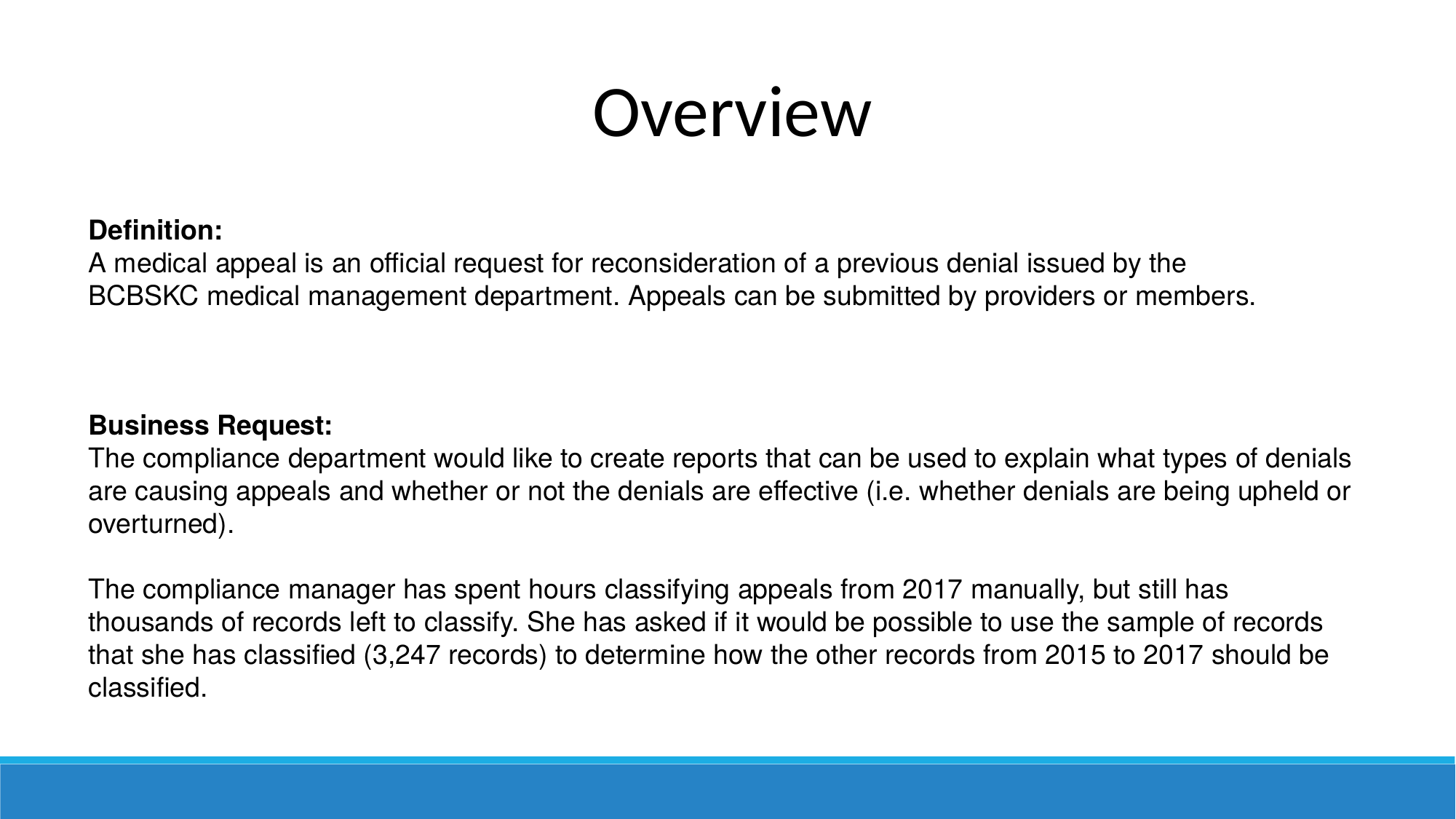

Overview
Definition:
A medical appeal is an official request for reconsideration of a previous denial issued by the BCBSKC medical management department. Appeals can be submitted by providers or members.
Business Request:
The compliance department would like to create reports that can be used to explain what types of denials are causing appeals and whether or not the denials are effective (i.e. whether denials are being upheld or overturned).

The compliance manager has spent hours classifying appeals from 2017 manually, but still has thousands of records left to classify. She has asked if it would be possible to use the sample of records that she has classified (3,247 records) to determine how the other records from 2015 to 2017 should be classified.